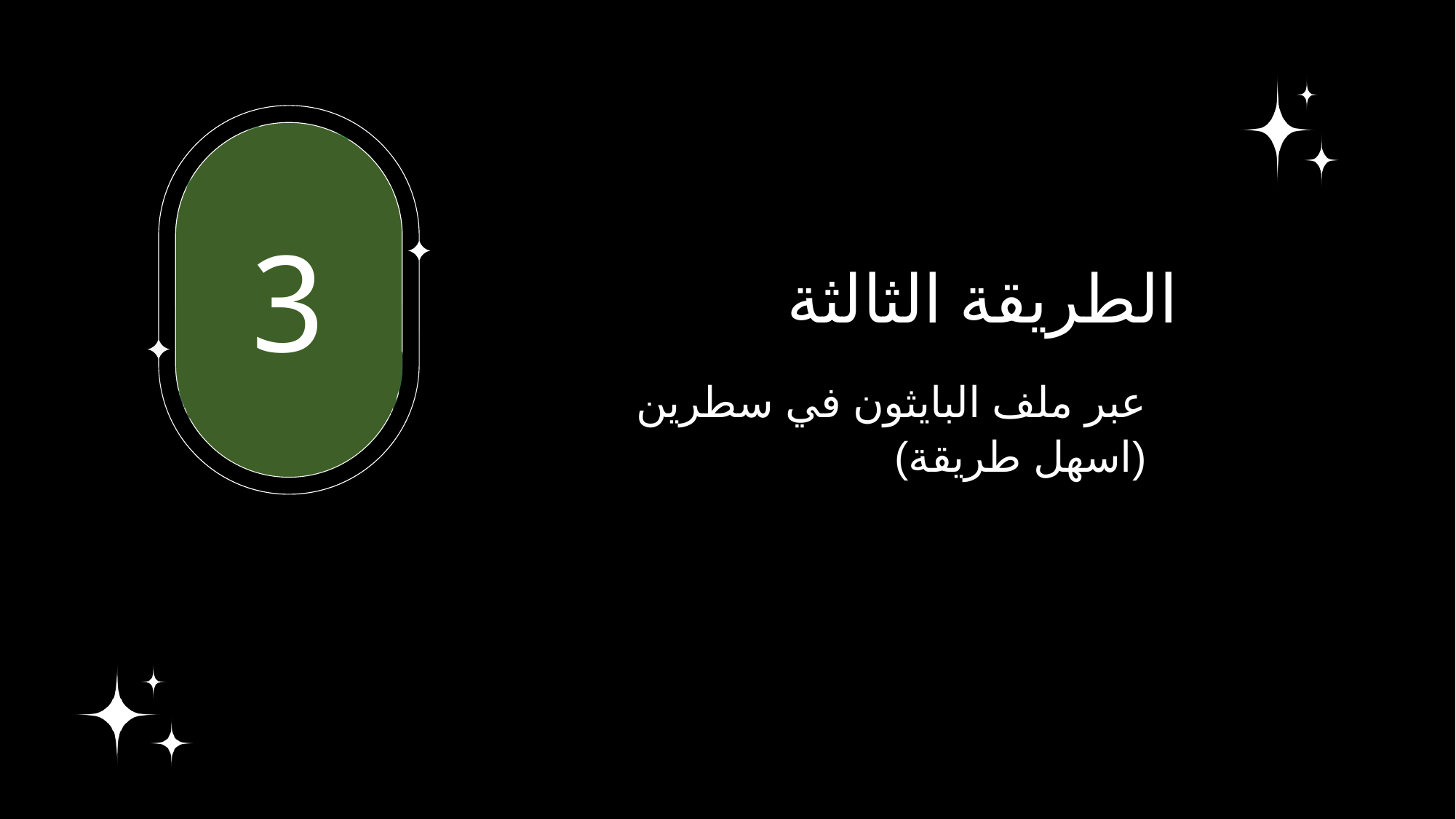

3
الطريقة الثالثة
عبر ملف البايثون في سطرين (اسهل طريقة)